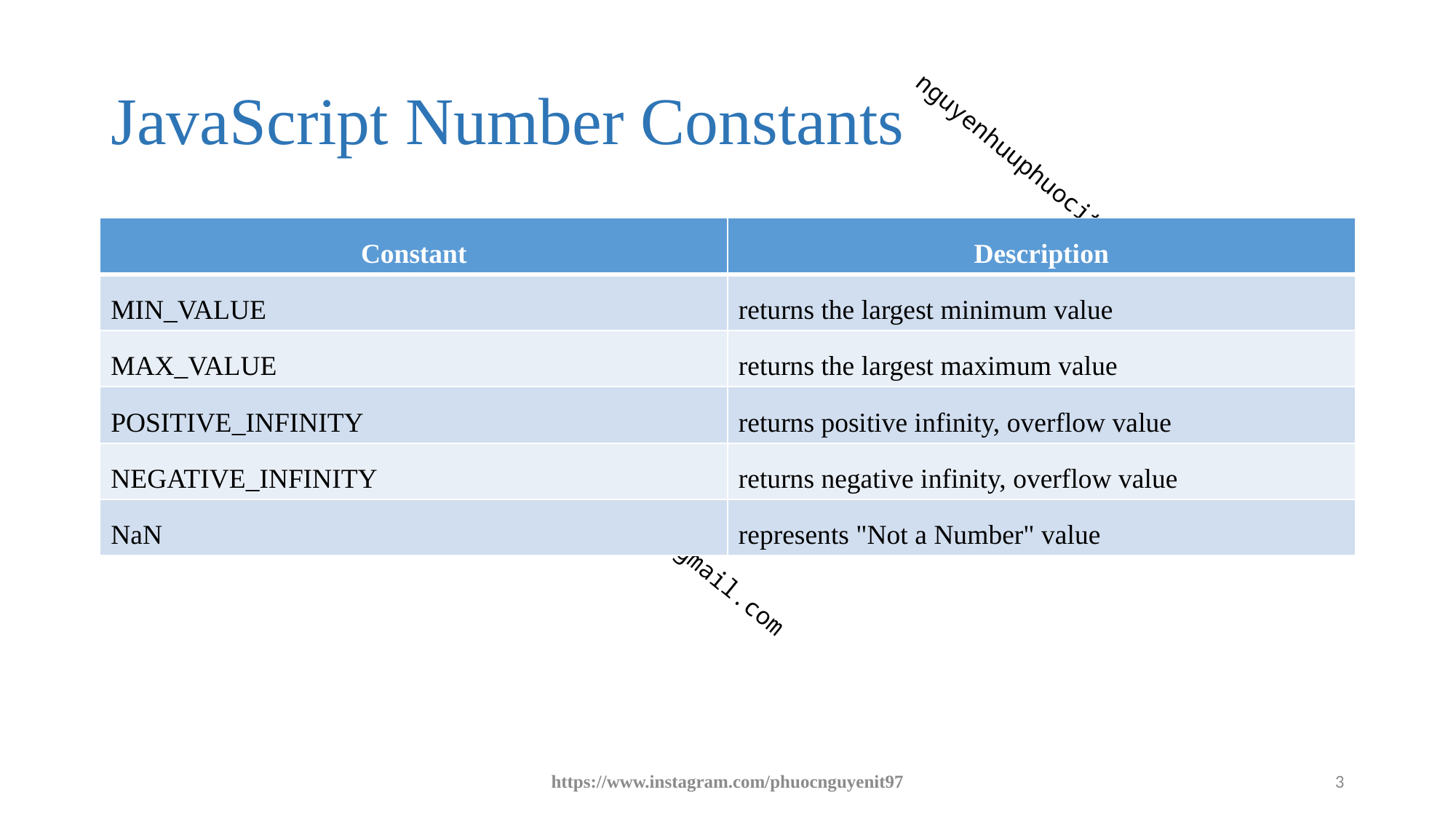

# JavaScript Number Constants
| Constant | Description |
| --- | --- |
| MIN\_VALUE | returns the largest minimum value |
| MAX\_VALUE | returns the largest maximum value |
| POSITIVE\_INFINITY | returns positive infinity, overflow value |
| NEGATIVE\_INFINITY | returns negative infinity, overflow value |
| NaN | represents "Not a Number" value |
https://www.instagram.com/phuocnguyenit97
3